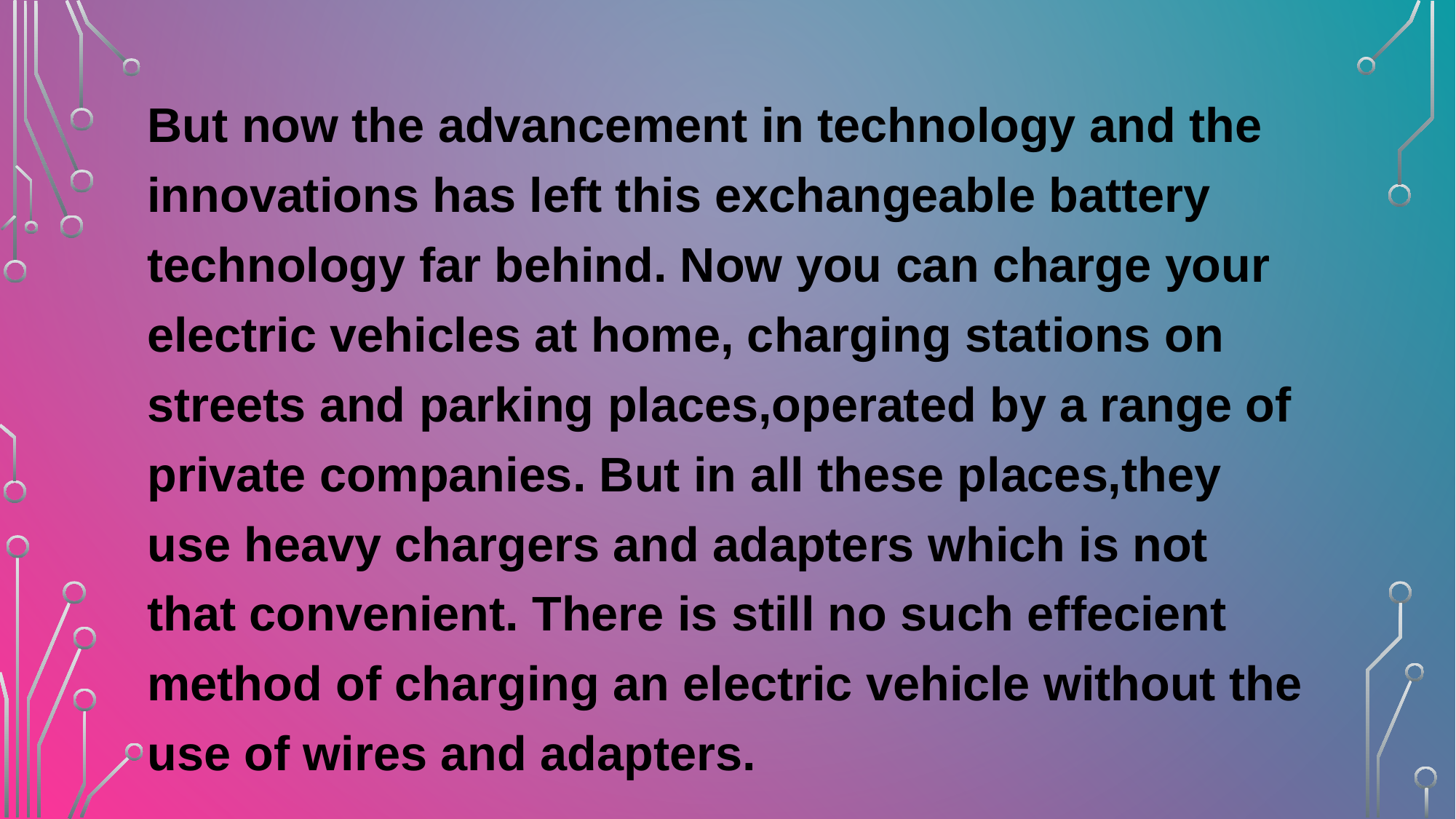

But now the advancement in technology and the innovations has left this exchangeable battery technology far behind. Now you can charge your electric vehicles at home, charging stations on streets and parking places,operated by a range of private companies. But in all these places,they use heavy chargers and adapters which is not that convenient. There is still no such effecient method of charging an electric vehicle without the use of wires and adapters.